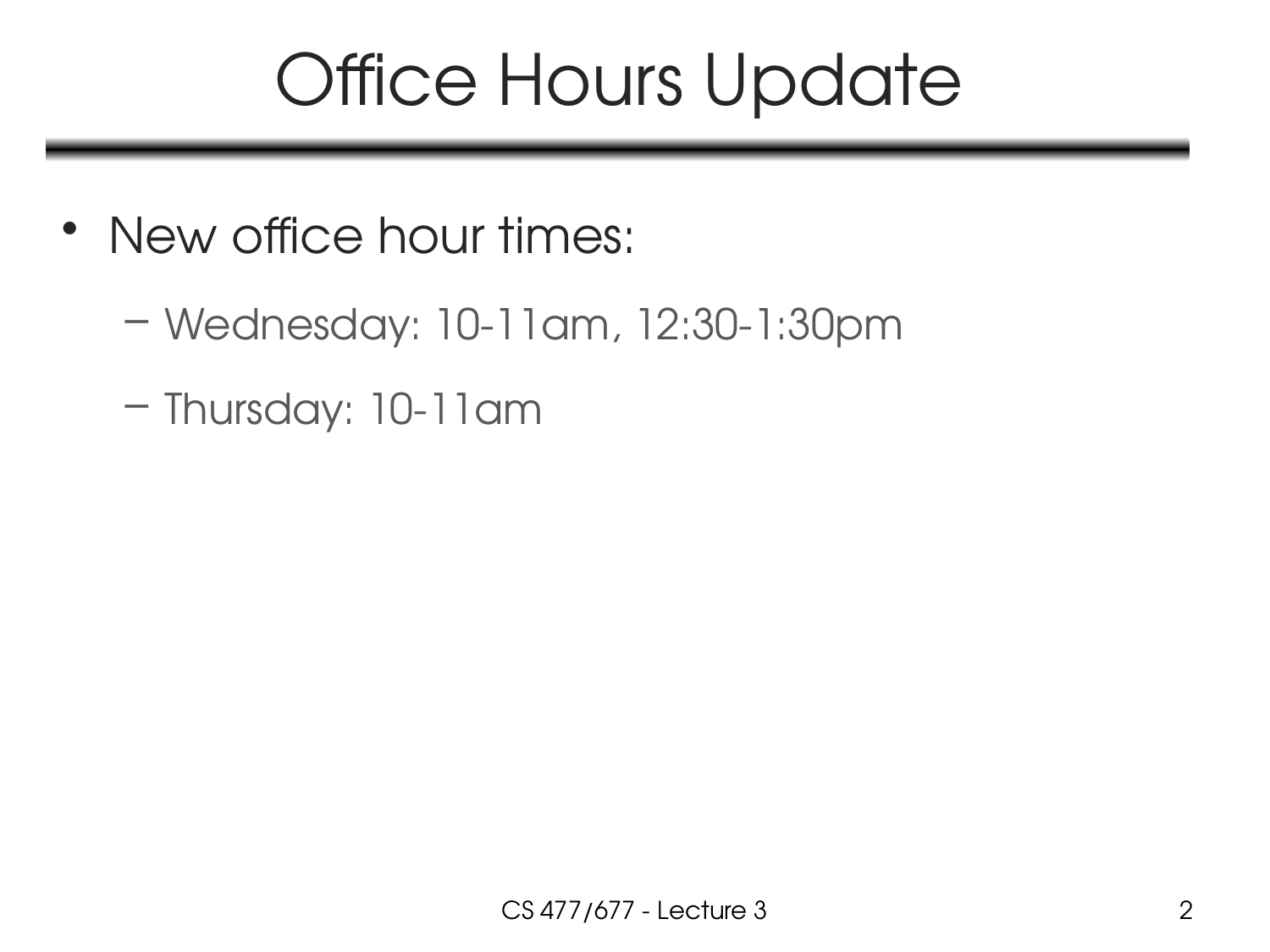

# Office Hours Update
New office hour times:
Wednesday: 10-11am, 12:30-1:30pm
Thursday: 10-11am
CS 477/677 - Lecture 3
2